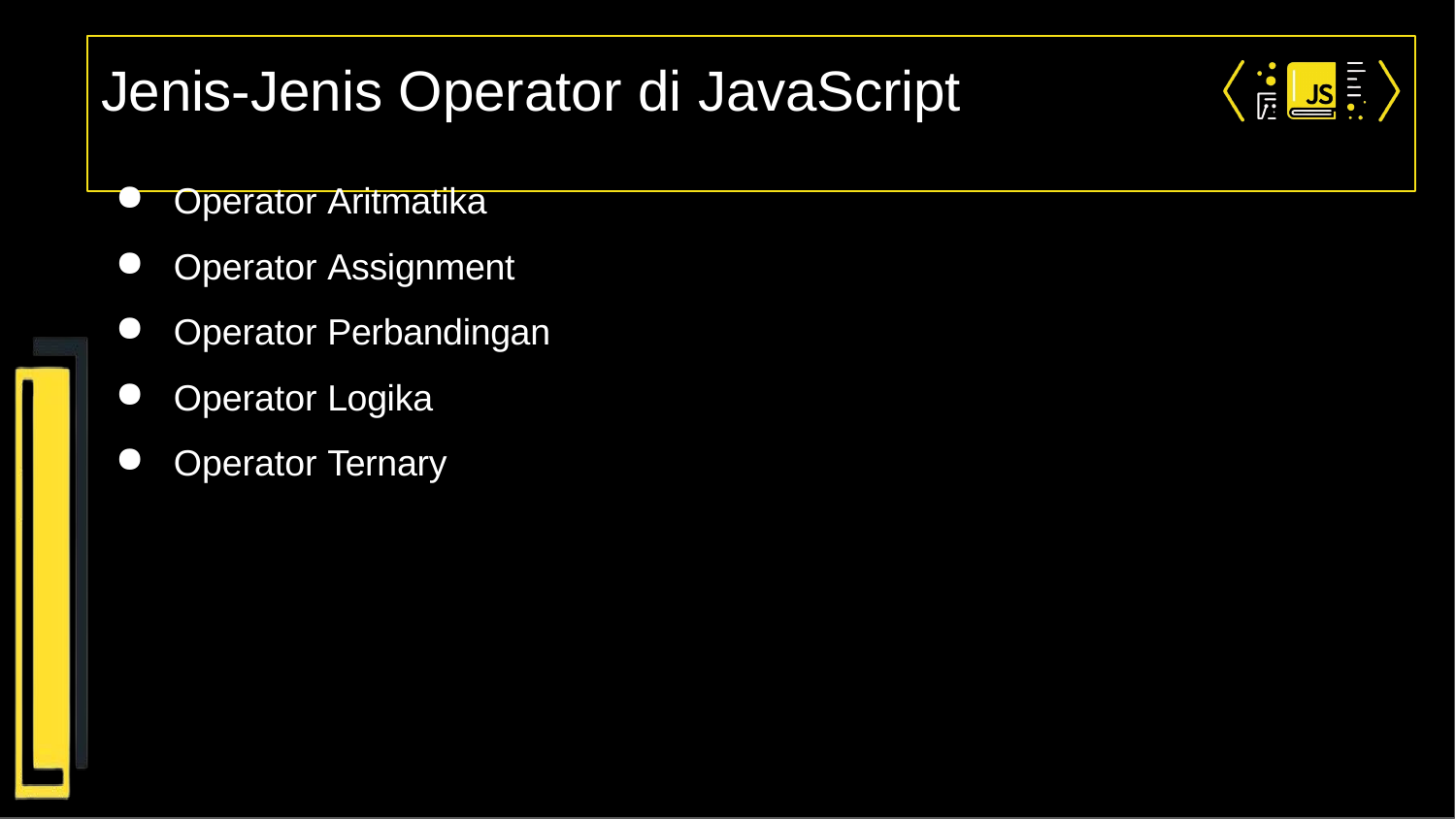

# Jenis-Jenis Operator di JavaScript
Operator Aritmatika
Operator Assignment
Operator Perbandingan
Operator Logika
Operator Ternary